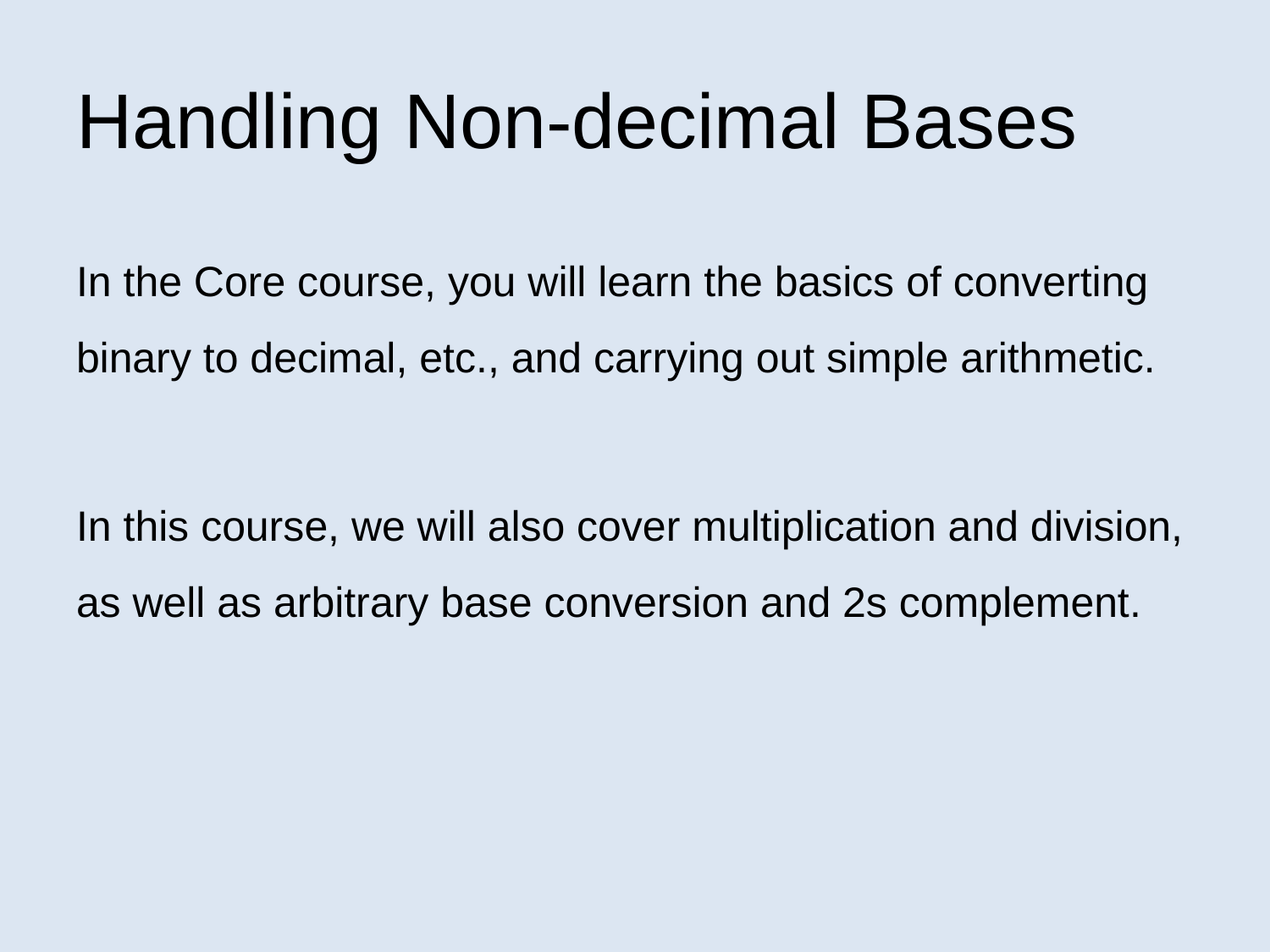

# Handling Non-decimal Bases
In the Core course, you will learn the basics of converting binary to decimal, etc., and carrying out simple arithmetic.

In this course, we will also cover multiplication and division, as well as arbitrary base conversion and 2s complement.